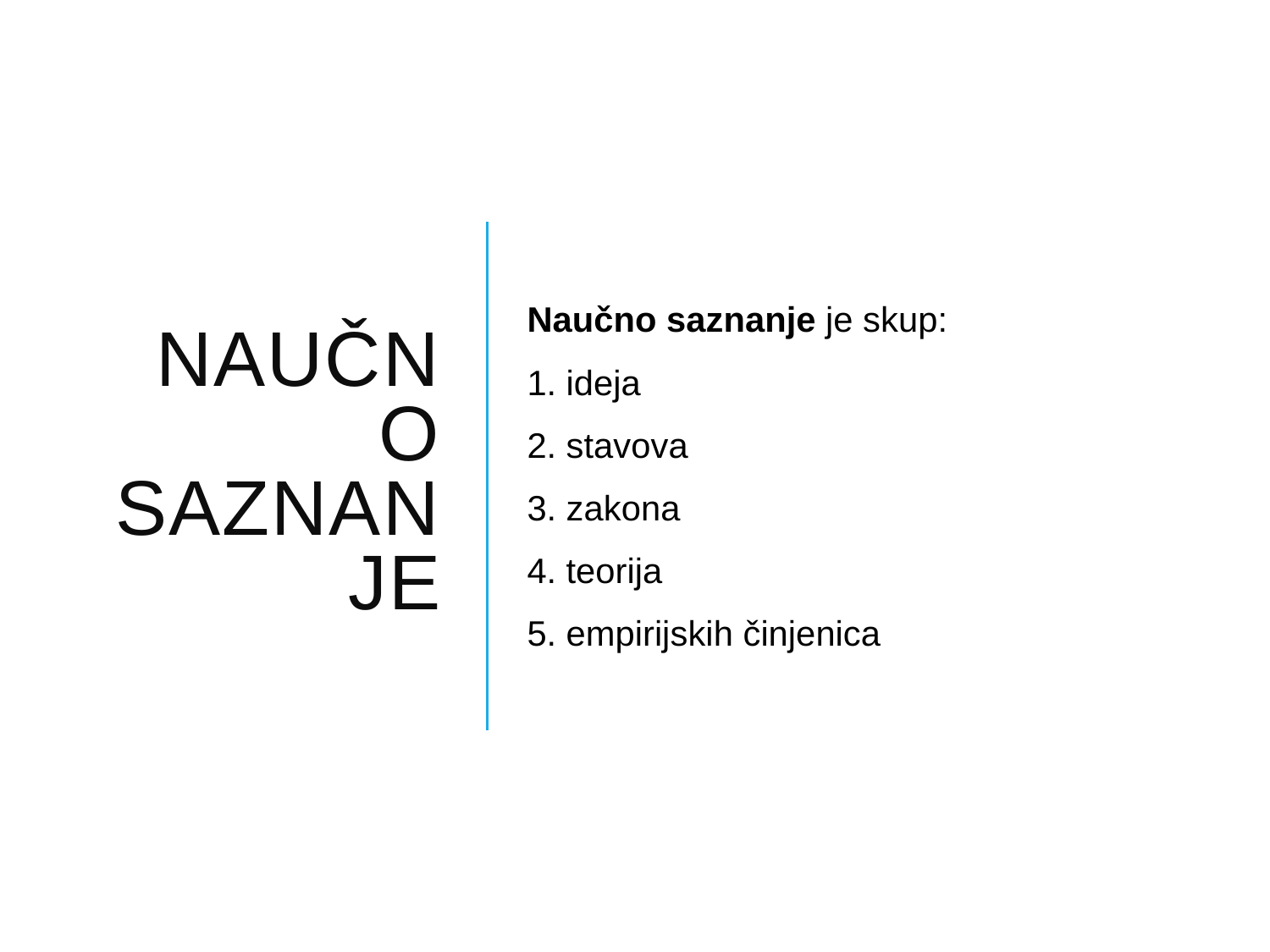

# NAUČNO SAZNANJE

Naučno saznanje je skup:
1. ideja
2. stavova
3. zakona
4. teorija
5. empirijskih činjenica